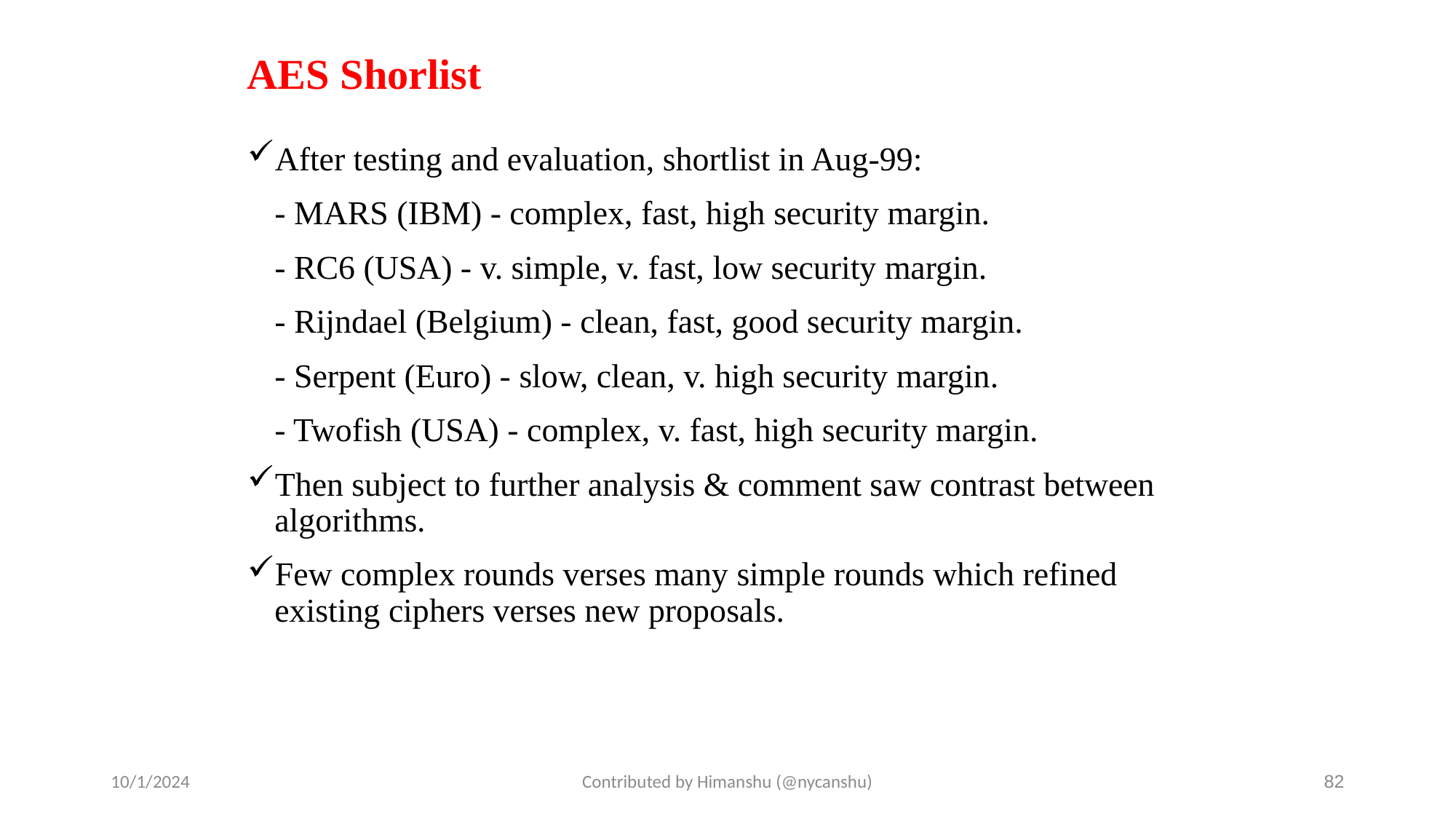

# AES Shorlist
After testing and evaluation, shortlist in Aug-99:
	- MARS (IBM) - complex, fast, high security margin.
	- RC6 (USA) - v. simple, v. fast, low security margin.
	- Rijndael (Belgium) - clean, fast, good security margin.
	- Serpent (Euro) - slow, clean, v. high security margin.
	- Twofish (USA) - complex, v. fast, high security margin.
Then subject to further analysis & comment saw contrast between algorithms.
Few complex rounds verses many simple rounds which refined existing ciphers verses new proposals.
10/1/2024
Contributed by Himanshu (@nycanshu)
82